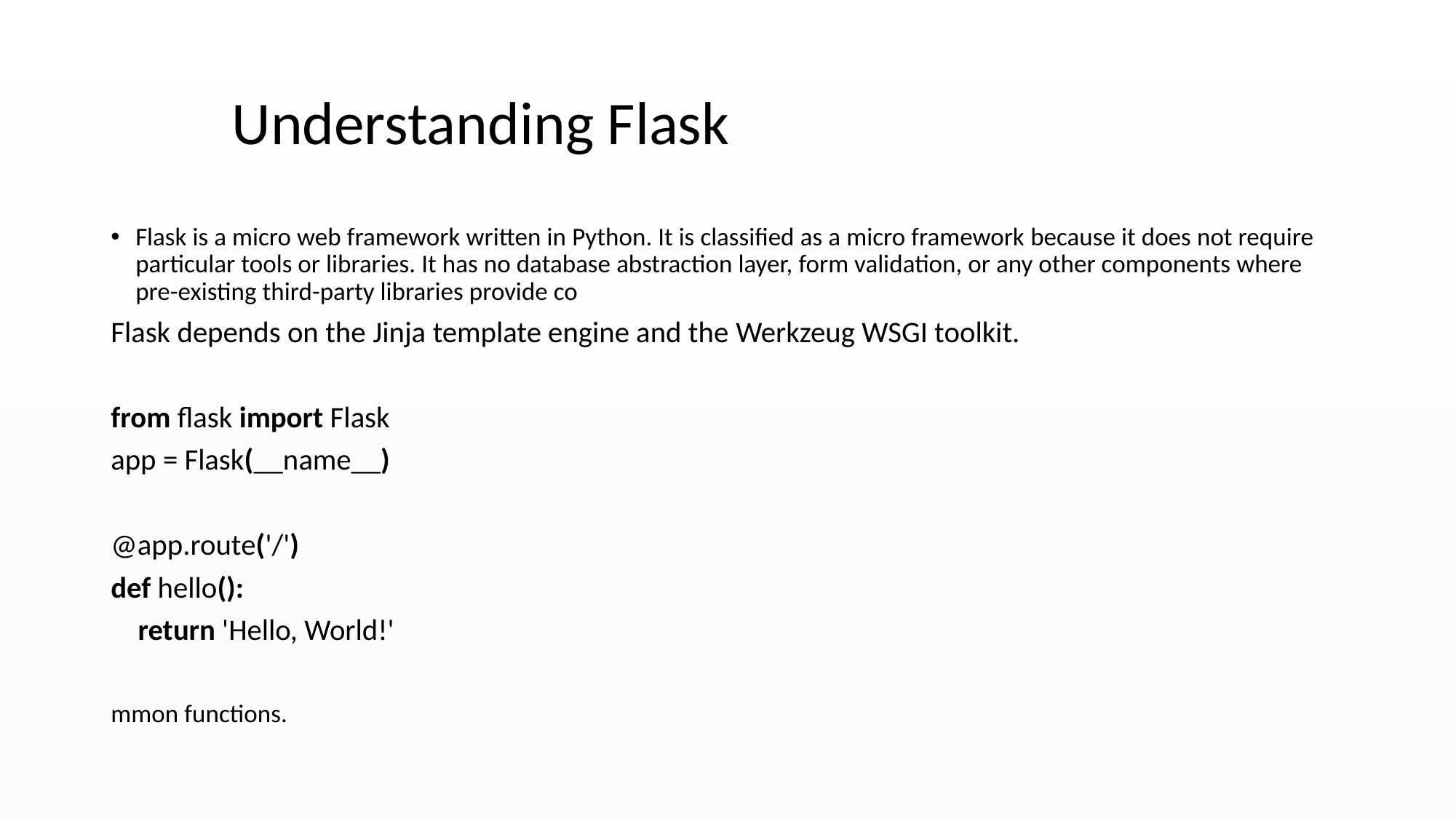

# Understanding Flask
Flask is a micro web framework written in Python. It is classified as a micro framework because it does not require particular tools or libraries. It has no database abstraction layer, form validation, or any other components where pre-existing third-party libraries provide co
Flask depends on the Jinja template engine and the Werkzeug WSGI toolkit.

from flask import Flask
app = Flask(__name__)

@app.route('/')
def hello():
    return 'Hello, World!'

mmon functions.